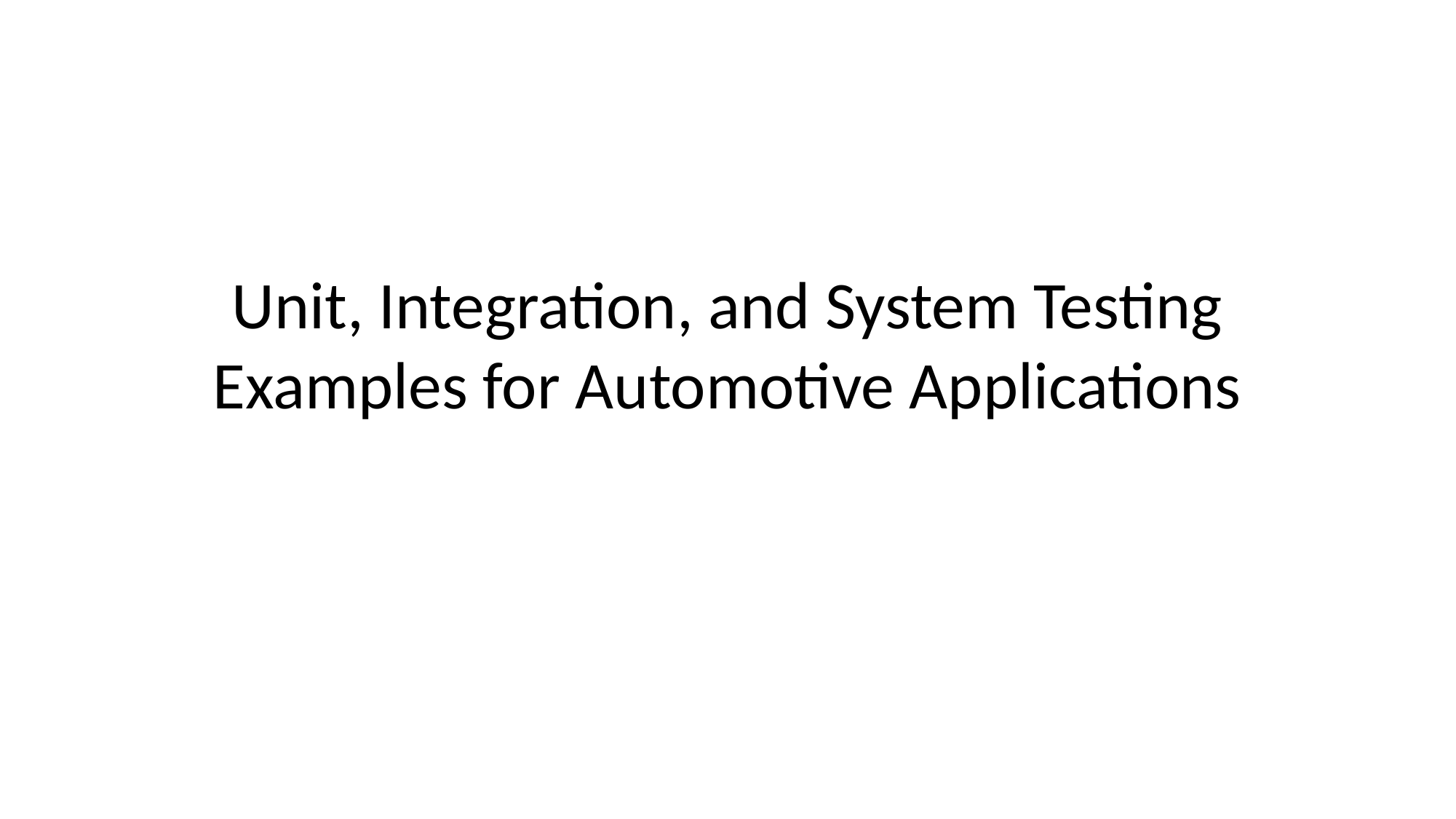

# Unit, Integration, and System Testing Examples for Automotive Applications